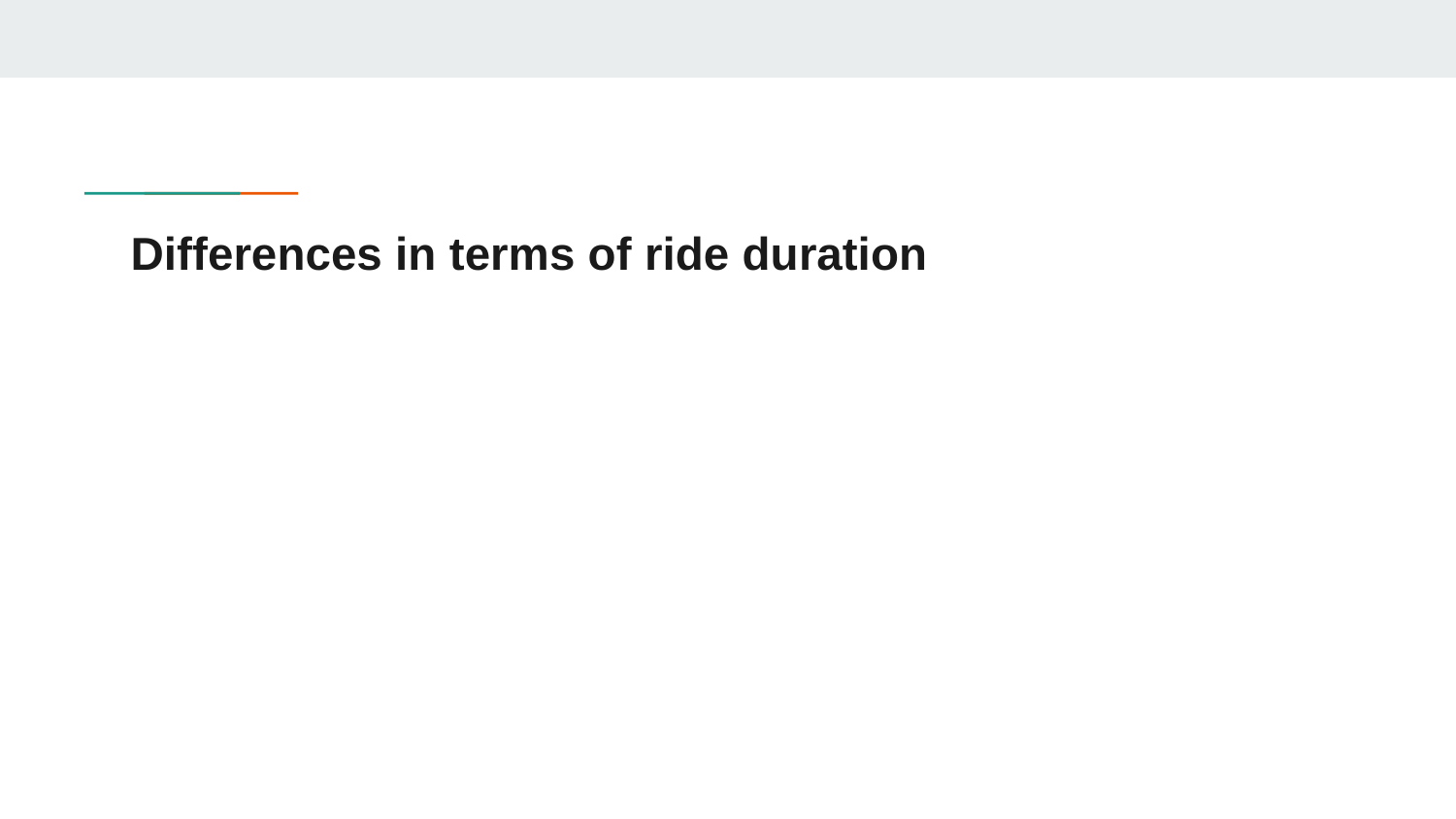

# Differences in terms of ride duration